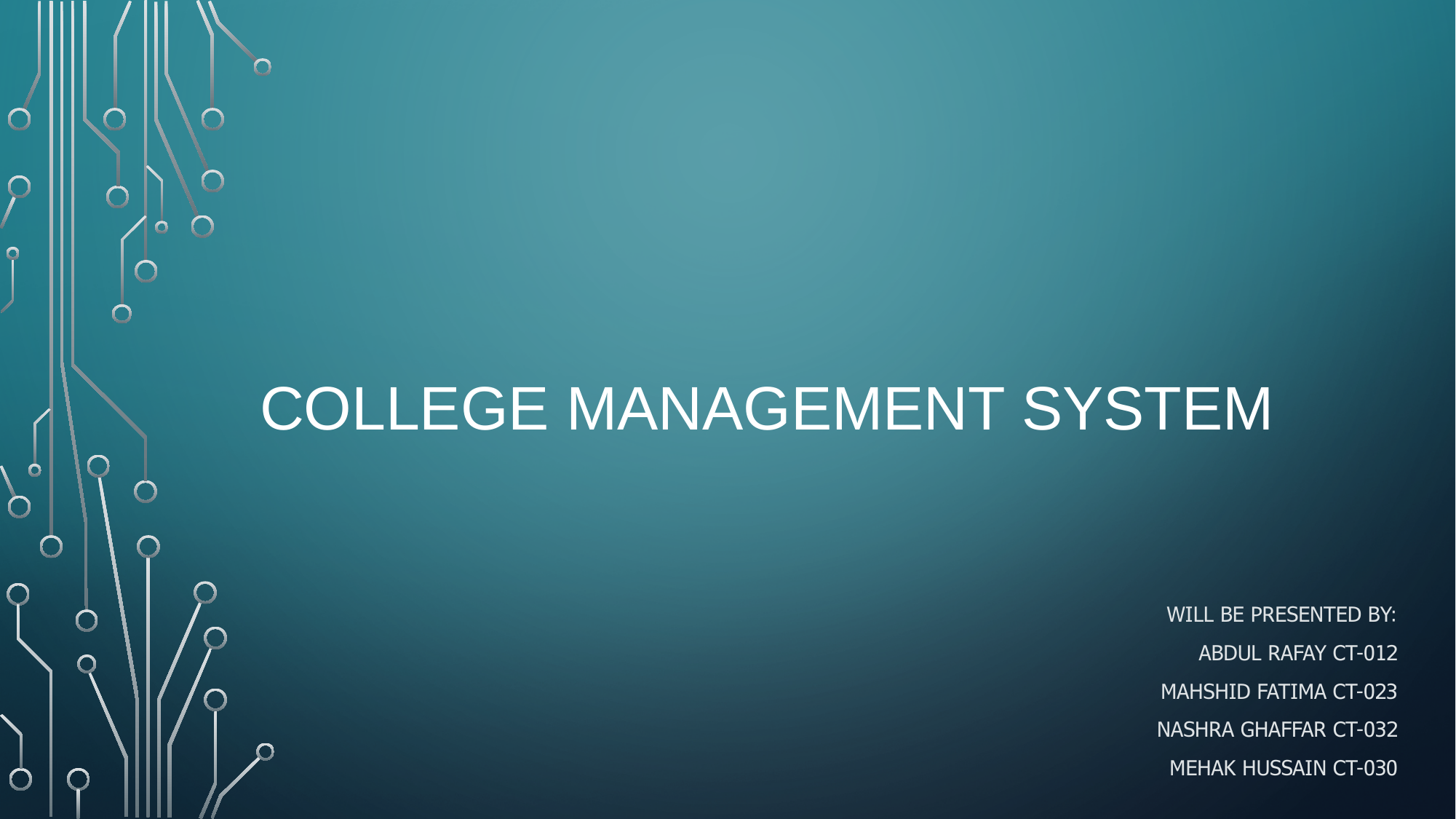

# COLLEGE MANAGEMENT SYSTEM
WILL BE PRESENTED BY:
ABDUL RAFAY CT-012
MAHSHID FATIMA CT-023
NASHRA GHAFFAR CT-032
MEHAK HUSSAIN CT-030